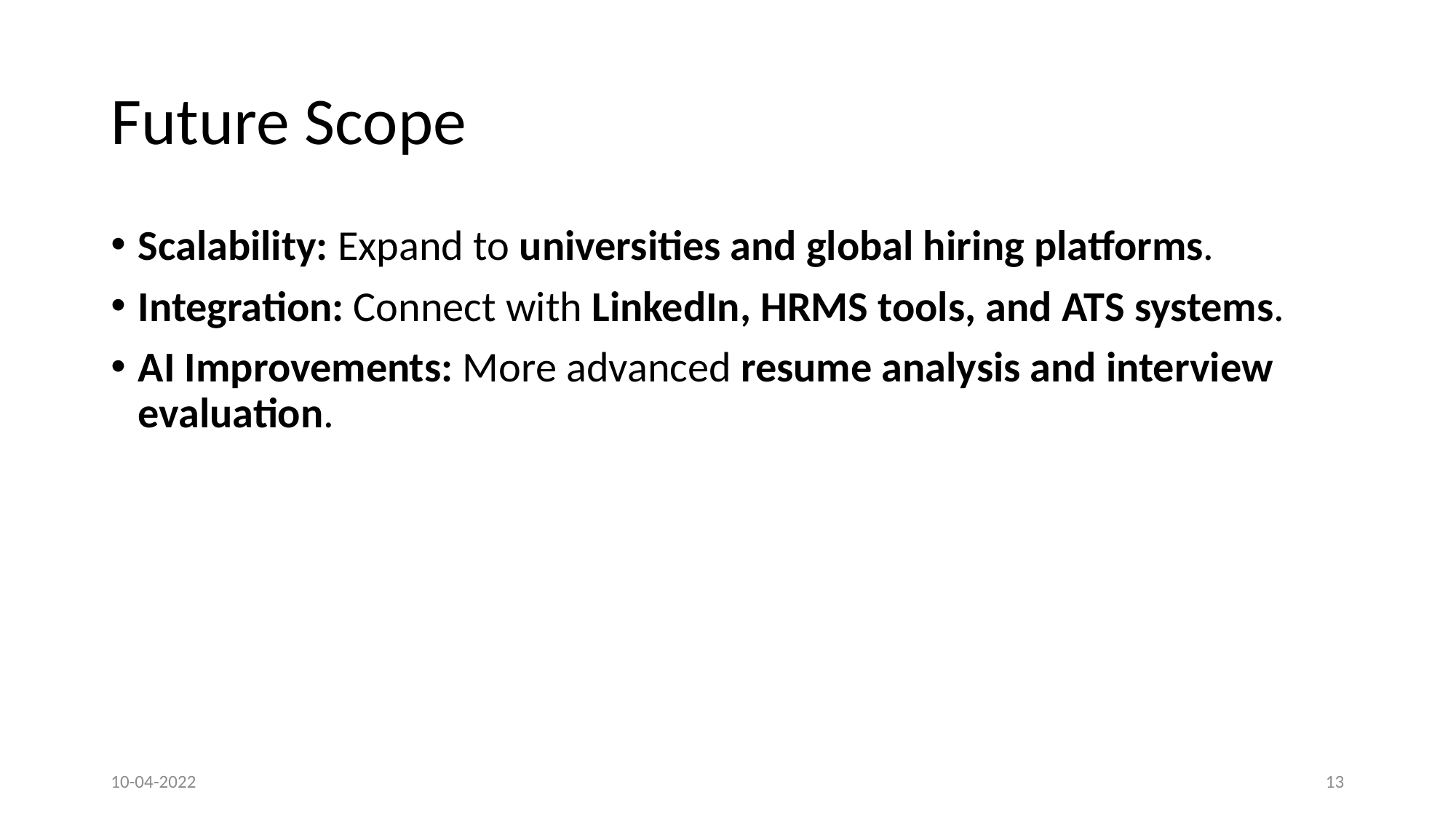

# Future Scope
Scalability: Expand to universities and global hiring platforms.
Integration: Connect with LinkedIn, HRMS tools, and ATS systems.
AI Improvements: More advanced resume analysis and interview evaluation.
10-04-2022

13